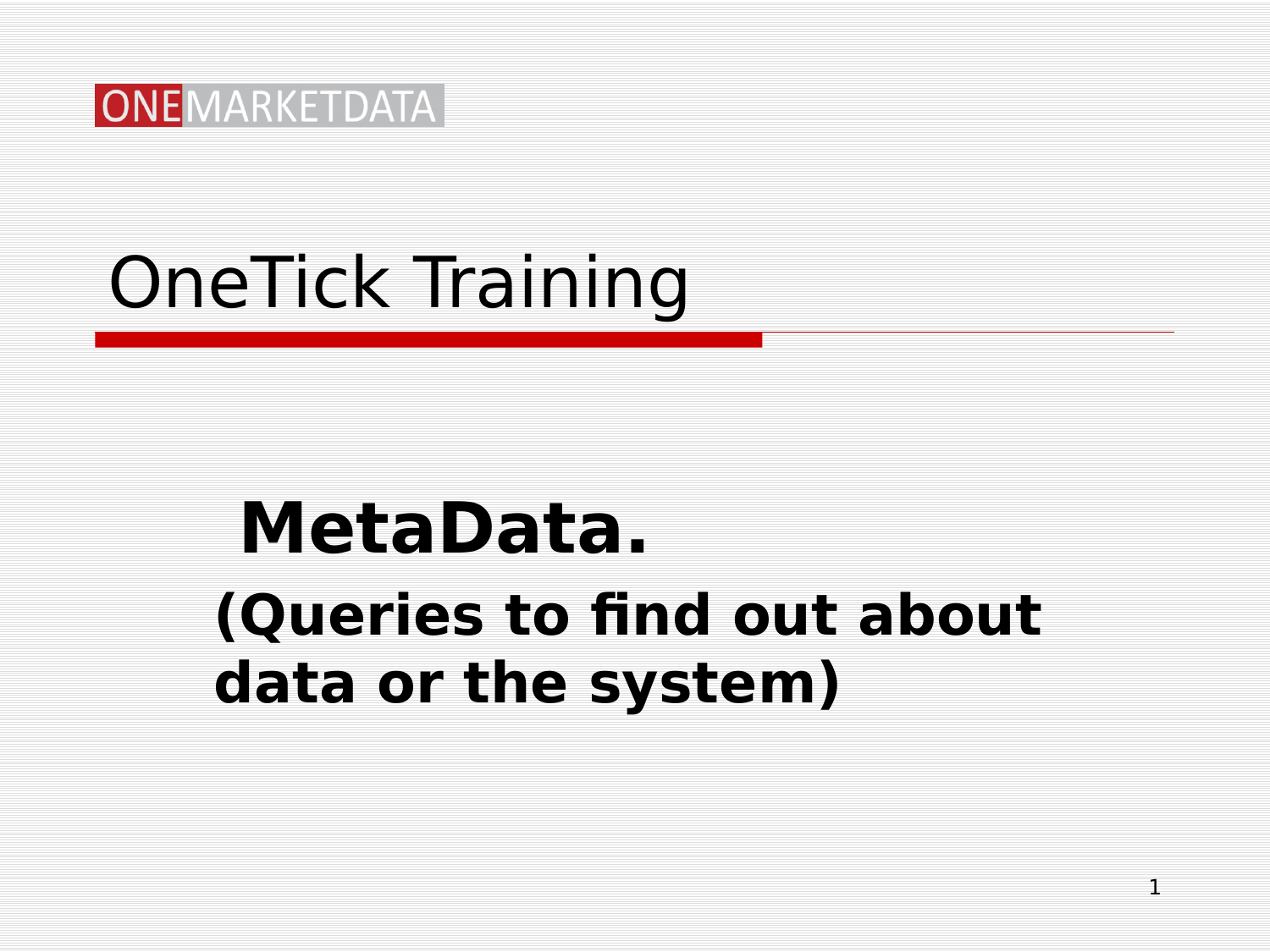

# OneTick Training
 MetaData.
(Queries to find out about data or the system)
1